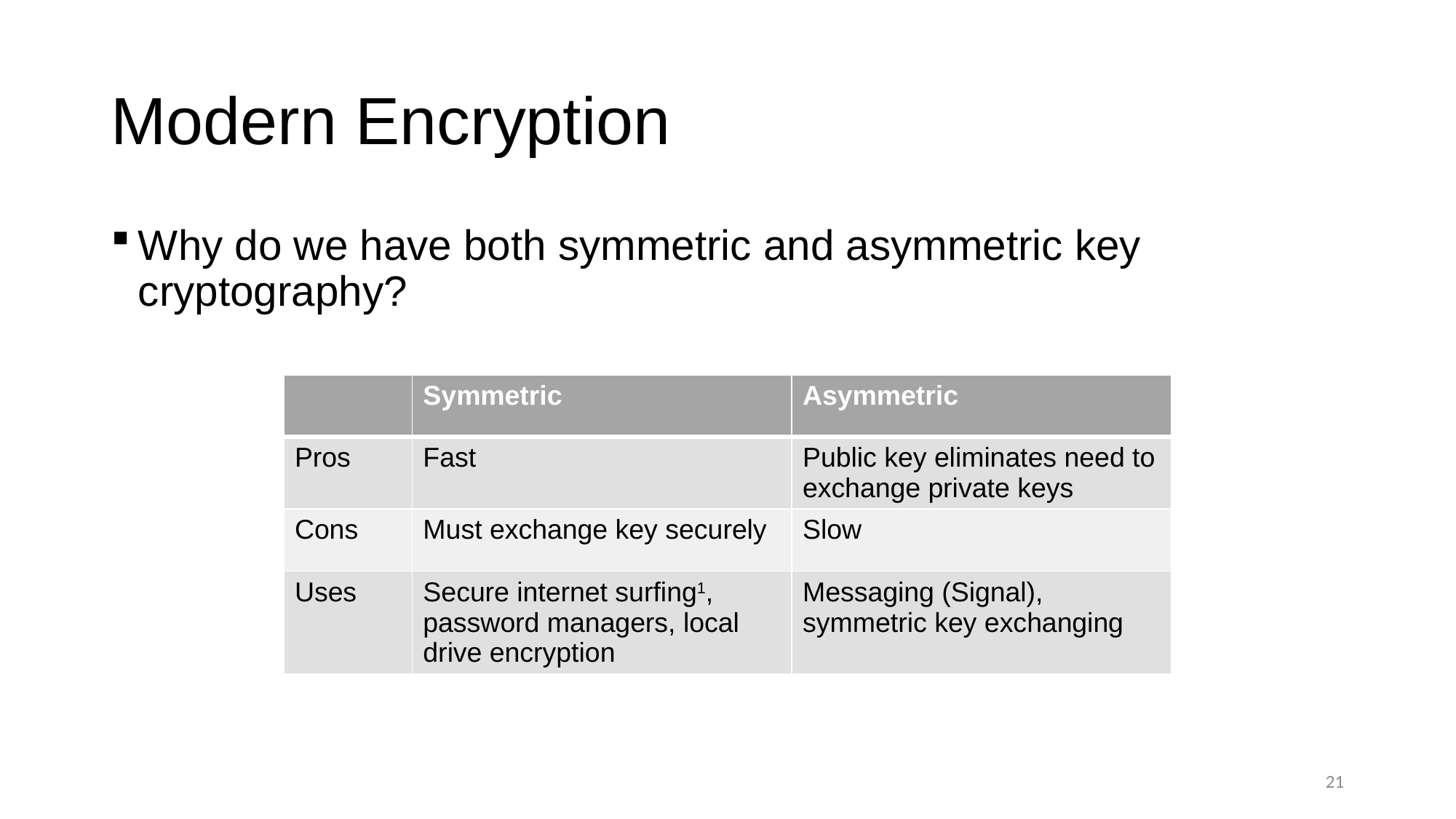

# Modern Encryption
Why do we have both symmetric and asymmetric key cryptography?

|  | Symmetric | Asymmetric |
| --- | --- | --- |
| Pros | Fast | Public key eliminates need to exchange private keys |
| Cons | Must exchange key securely | Slow |
| Uses | Secure internet surfing1, password managers, local drive encryption | Messaging (Signal), symmetric key exchanging |
21